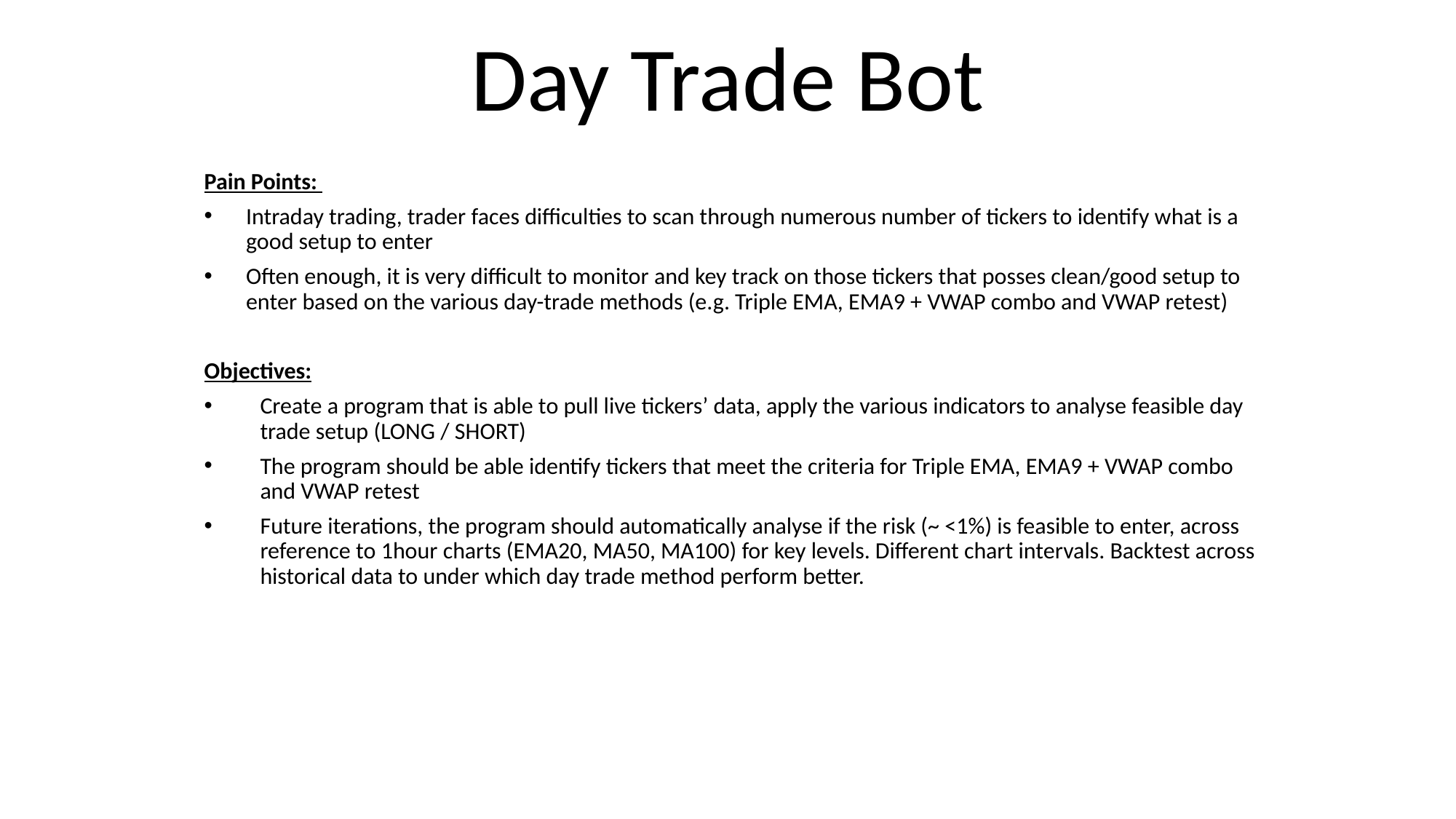

# Day Trade Bot
Pain Points:
Intraday trading, trader faces difficulties to scan through numerous number of tickers to identify what is a good setup to enter
Often enough, it is very difficult to monitor and key track on those tickers that posses clean/good setup to enter based on the various day-trade methods (e.g. Triple EMA, EMA9 + VWAP combo and VWAP retest)

Objectives:
Create a program that is able to pull live tickers’ data, apply the various indicators to analyse feasible day trade setup (LONG / SHORT)
The program should be able identify tickers that meet the criteria for Triple EMA, EMA9 + VWAP combo and VWAP retest
Future iterations, the program should automatically analyse if the risk (~ <1%) is feasible to enter, across reference to 1hour charts (EMA20, MA50, MA100) for key levels. Different chart intervals. Backtest across historical data to under which day trade method perform better.